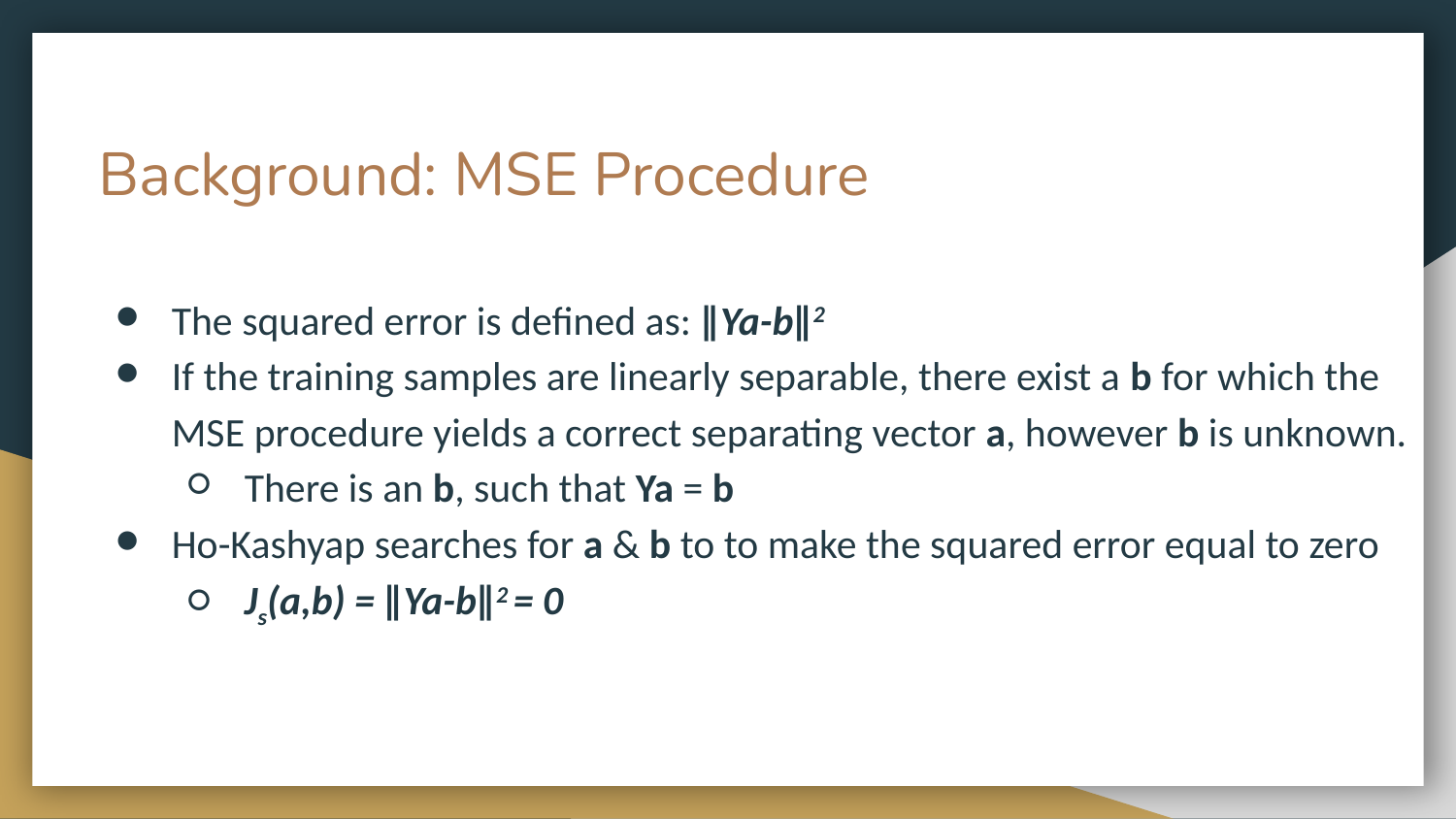

# Background: MSE Procedure
The squared error is defined as: ‖Ya-b‖2
If the training samples are linearly separable, there exist a b for which the MSE procedure yields a correct separating vector a, however b is unknown.
There is an b, such that Ya = b
Ho-Kashyap searches for a & b to to make the squared error equal to zero
Js(a,b) = ‖Ya-b‖2 = 0